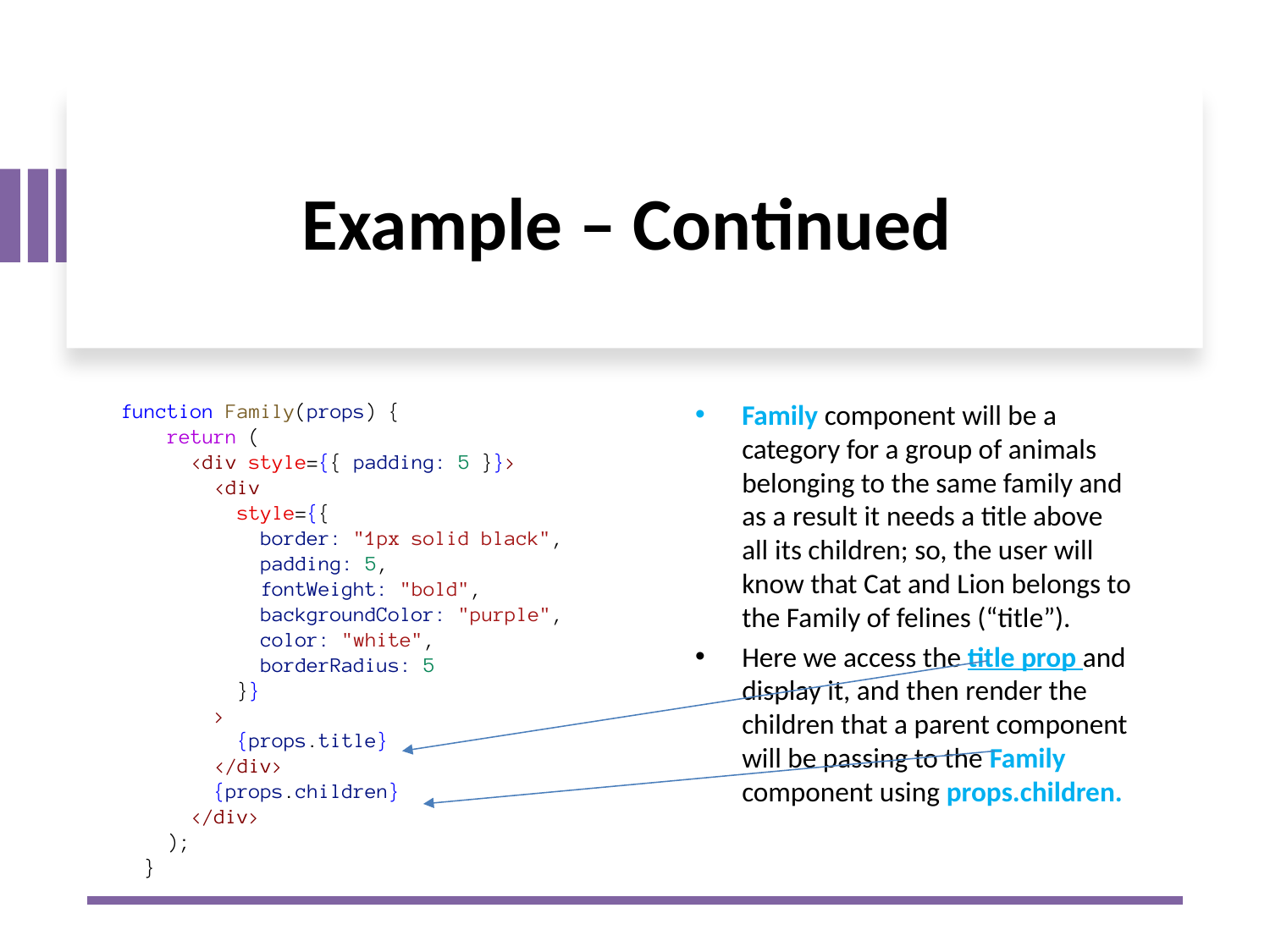

# Example – Continued

Family component will be a category for a group of animals belonging to the same family and as a result it needs a title above all its children; so, the user will know that Cat and Lion belongs to the Family of felines (“title”).
Here we access the title prop and display it, and then render the children that a parent component will be passing to the Family component using props.children.
function Family(props) {
    return (
      <div style={{ padding: 5 }}>
        <div
          style={{
            border: "1px solid black",
            padding: 5,
            fontWeight: "bold",
            backgroundColor: "purple",
            color: "white",
            borderRadius: 5
          }}
        >
          {props.title}
        </div>
        {props.children}
      </div>
    );
  }